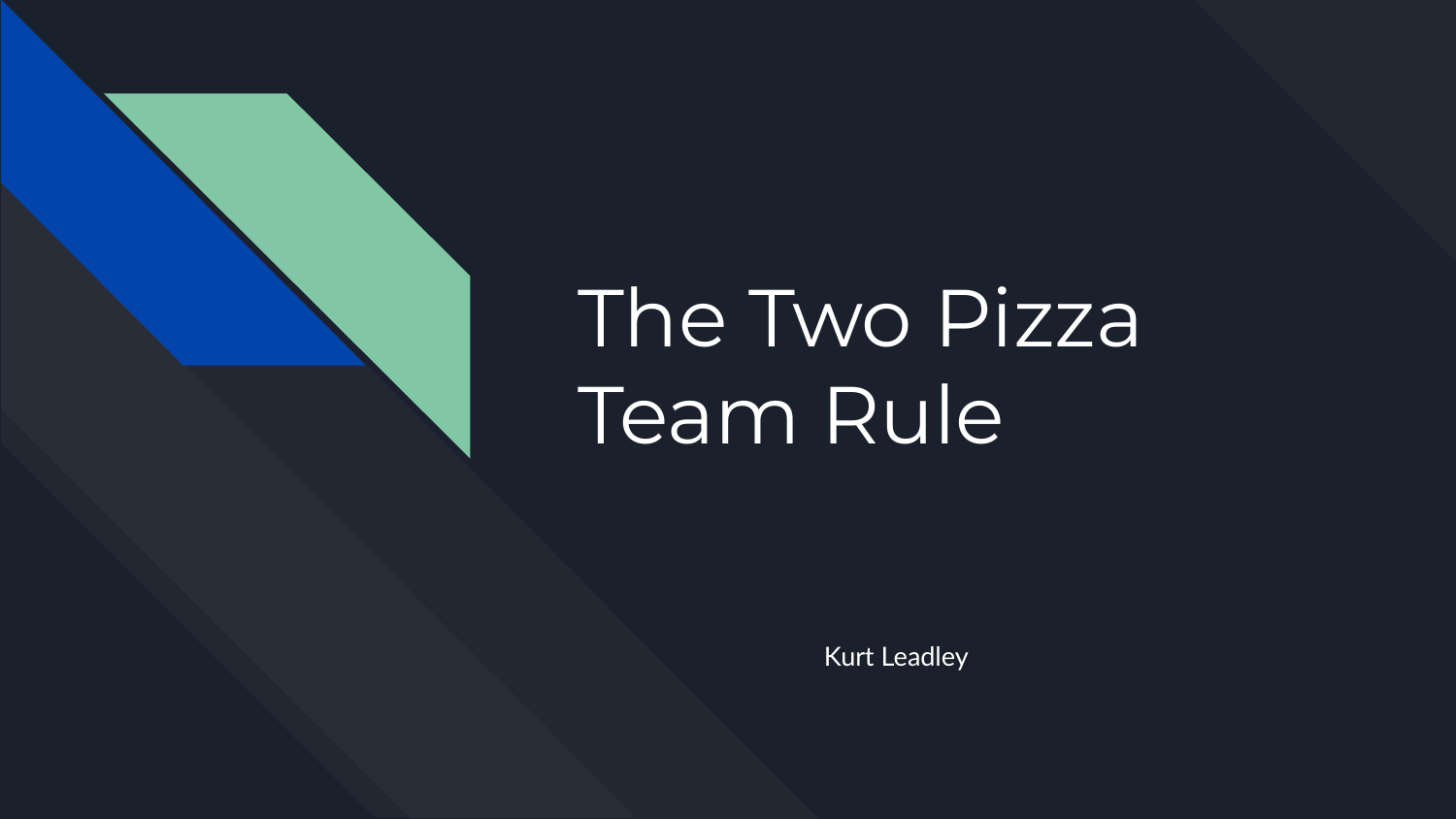

# The Two Pizza Team Rule
Kurt Leadley